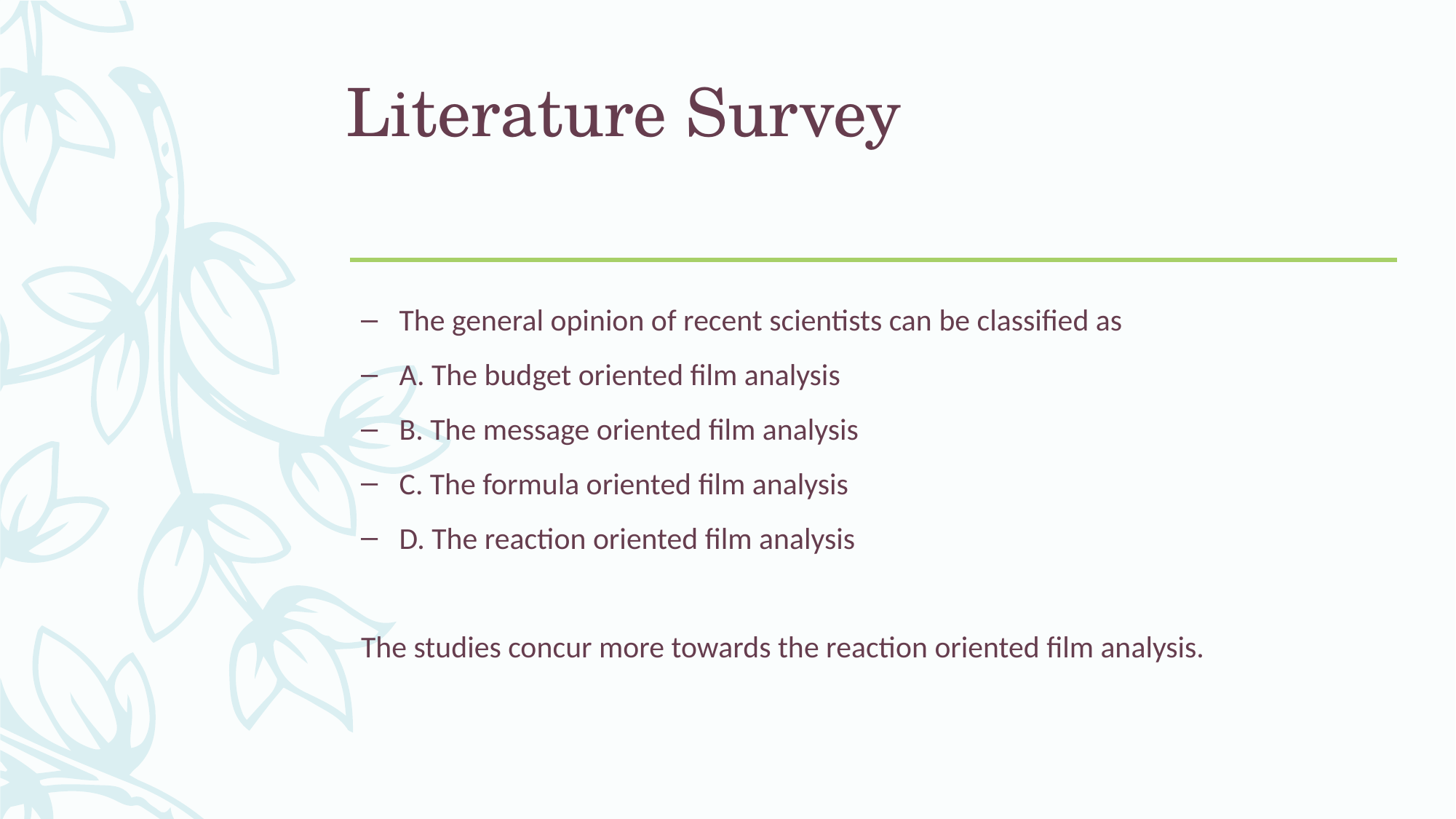

# Literature Survey
The general opinion of recent scientists can be classified as
A. The budget oriented film analysis
B. The message oriented film analysis
C. The formula oriented film analysis
D. The reaction oriented film analysis

The studies concur more towards the reaction oriented film analysis.